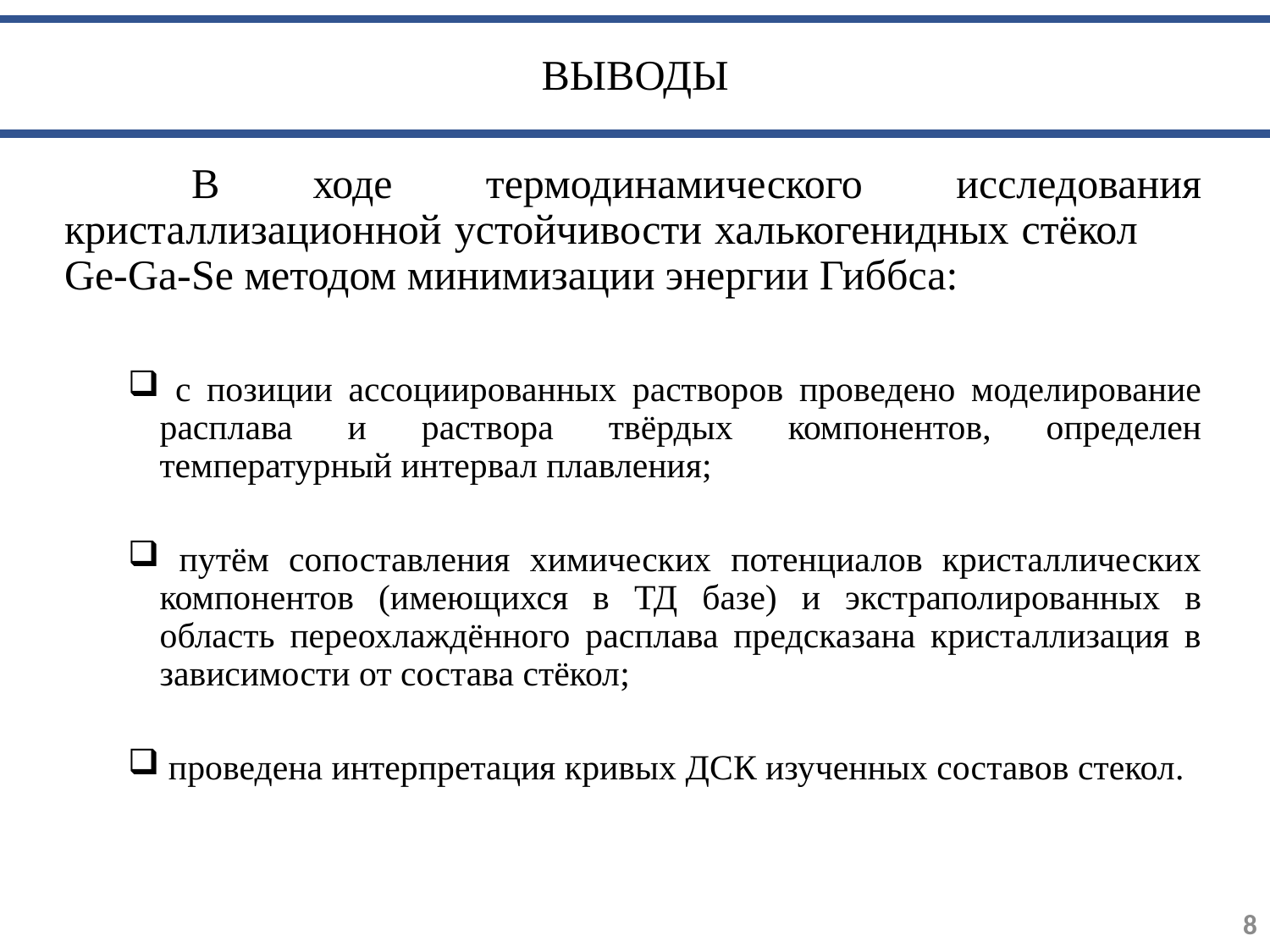

# ВЫВОДЫ
	В ходе термодинамического исследования кристаллизационной устойчивости халькогенидных стёкол      Ge-Ga-Se методом минимизации энергии Гиббса:

 с позиции ассоциированных растворов проведено моделирование расплава и раствора твёрдых компонентов, определен температурный интервал плавления;

 путём сопоставления химических потенциалов кристаллических компонентов (имеющихся в ТД базе) и экстраполированных в область переохлаждённого расплава предсказана кристаллизация в зависимости от состава стёкол;

 проведена интерпретация кривых ДСК изученных составов стекол.

8